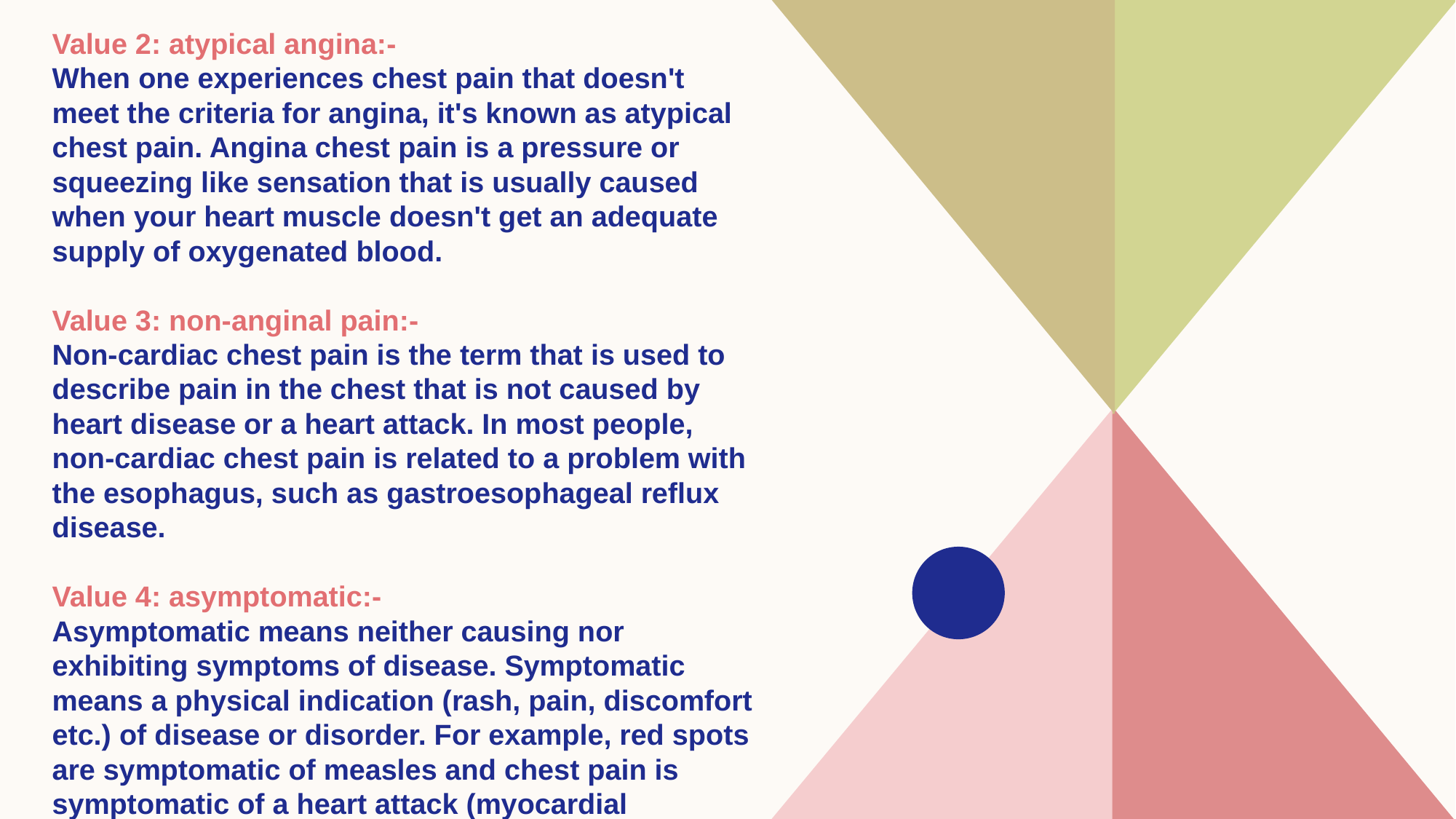

Value 2: atypical angina:-
When one experiences chest pain that doesn't meet the criteria for angina, it's known as atypical chest pain. Angina chest pain is a pressure or squeezing like sensation that is usually caused when your heart muscle doesn't get an adequate supply of oxygenated blood.

Value 3: non-anginal pain:-
Non-cardiac chest pain is the term that is used to describe pain in the chest that is not caused by heart disease or a heart attack. In most people, non-cardiac chest pain is related to a problem with the esophagus, such as gastroesophageal reflux disease.

Value 4: asymptomatic:-
Asymptomatic means neither causing nor exhibiting symptoms of disease. Symptomatic means a physical indication (rash, pain, discomfort etc.) of disease or disorder. For example, red spots are symptomatic of measles and chest pain is symptomatic of a heart attack (myocardial infarction).